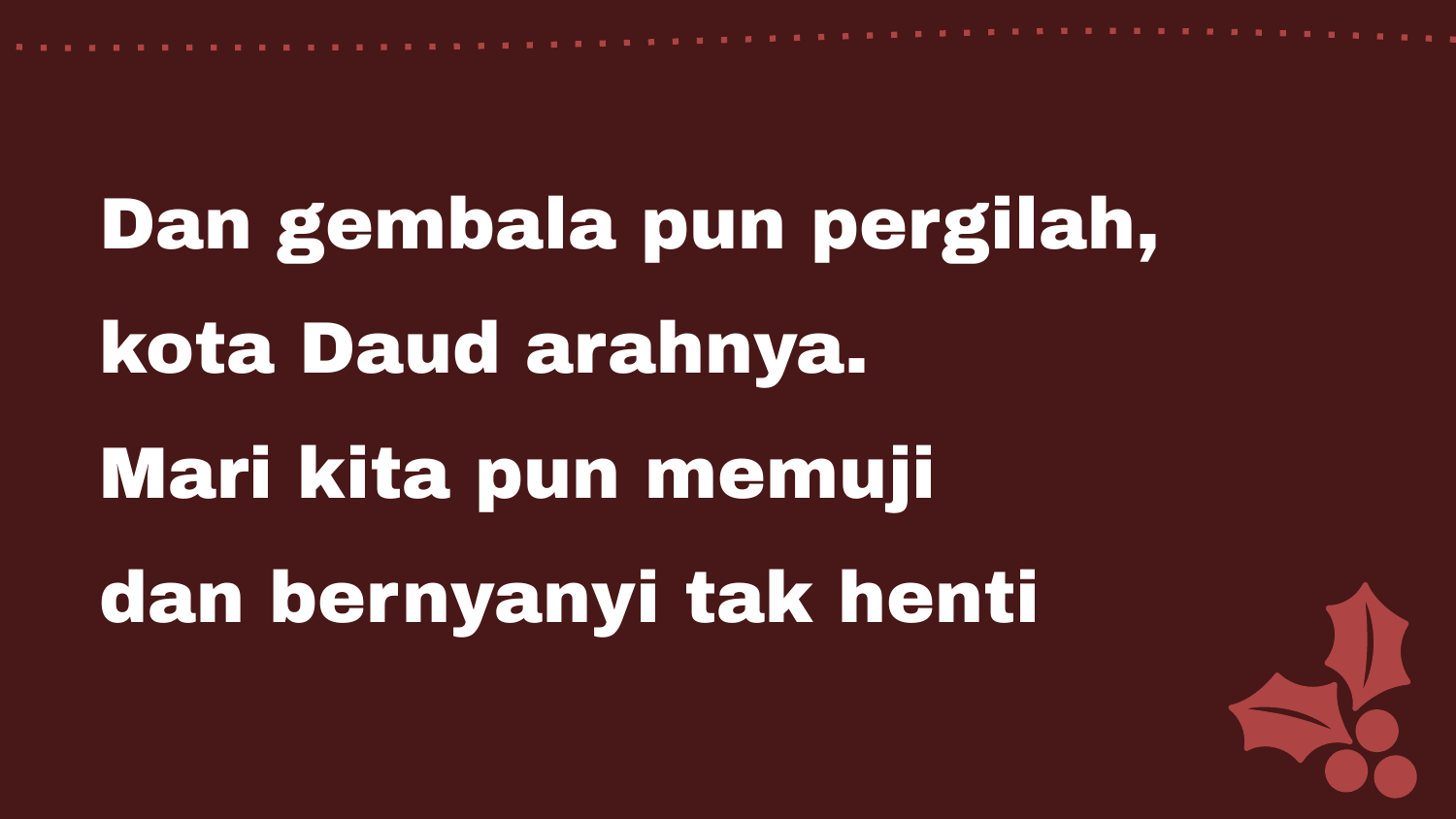

Dan gembala pun pergilah,
kota Daud arahnya.
Mari kita pun memuji
dan bernyanyi tak henti